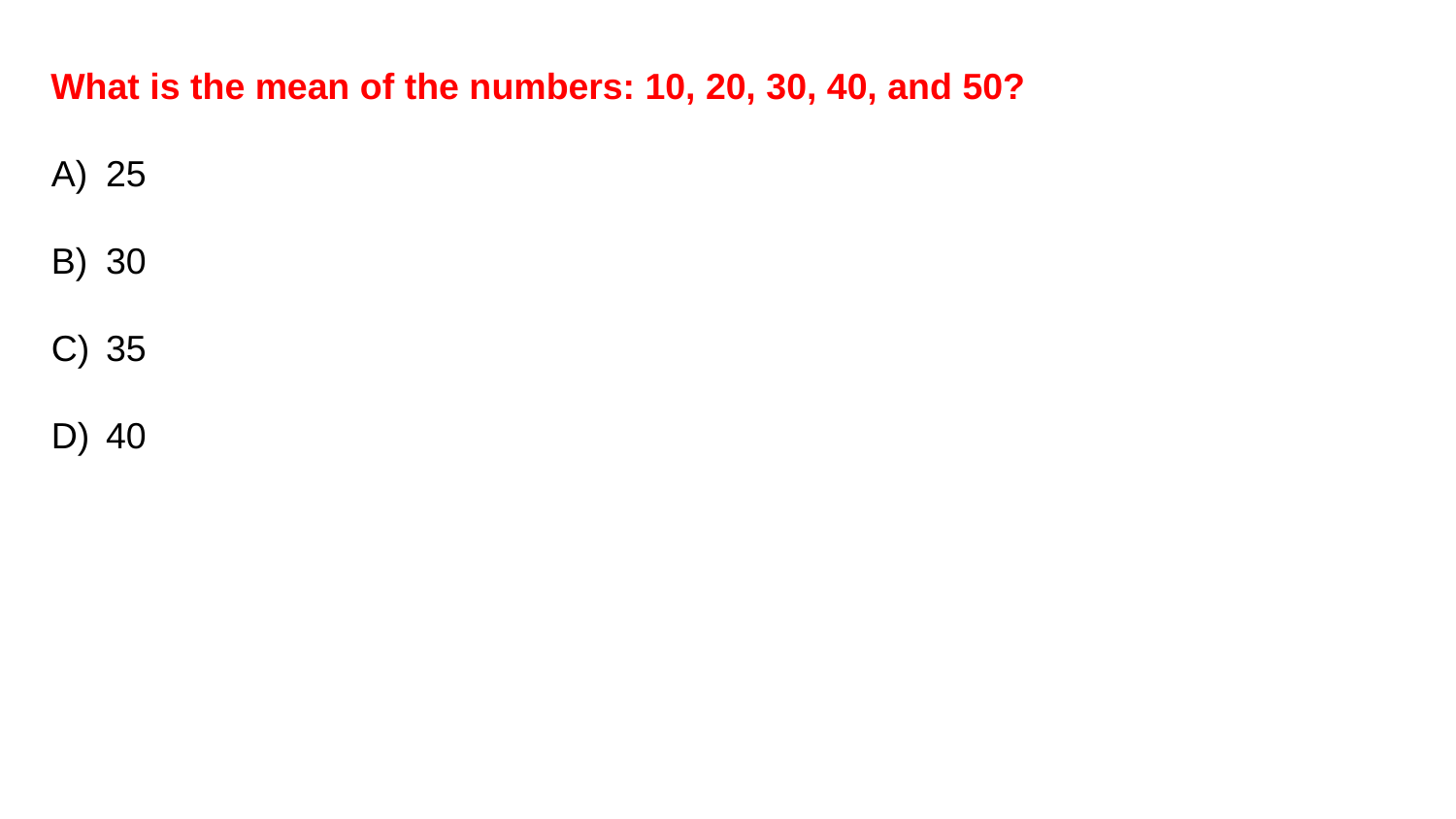

What is the mean of the numbers: 10, 20, 30, 40, and 50?
25

30

35

40